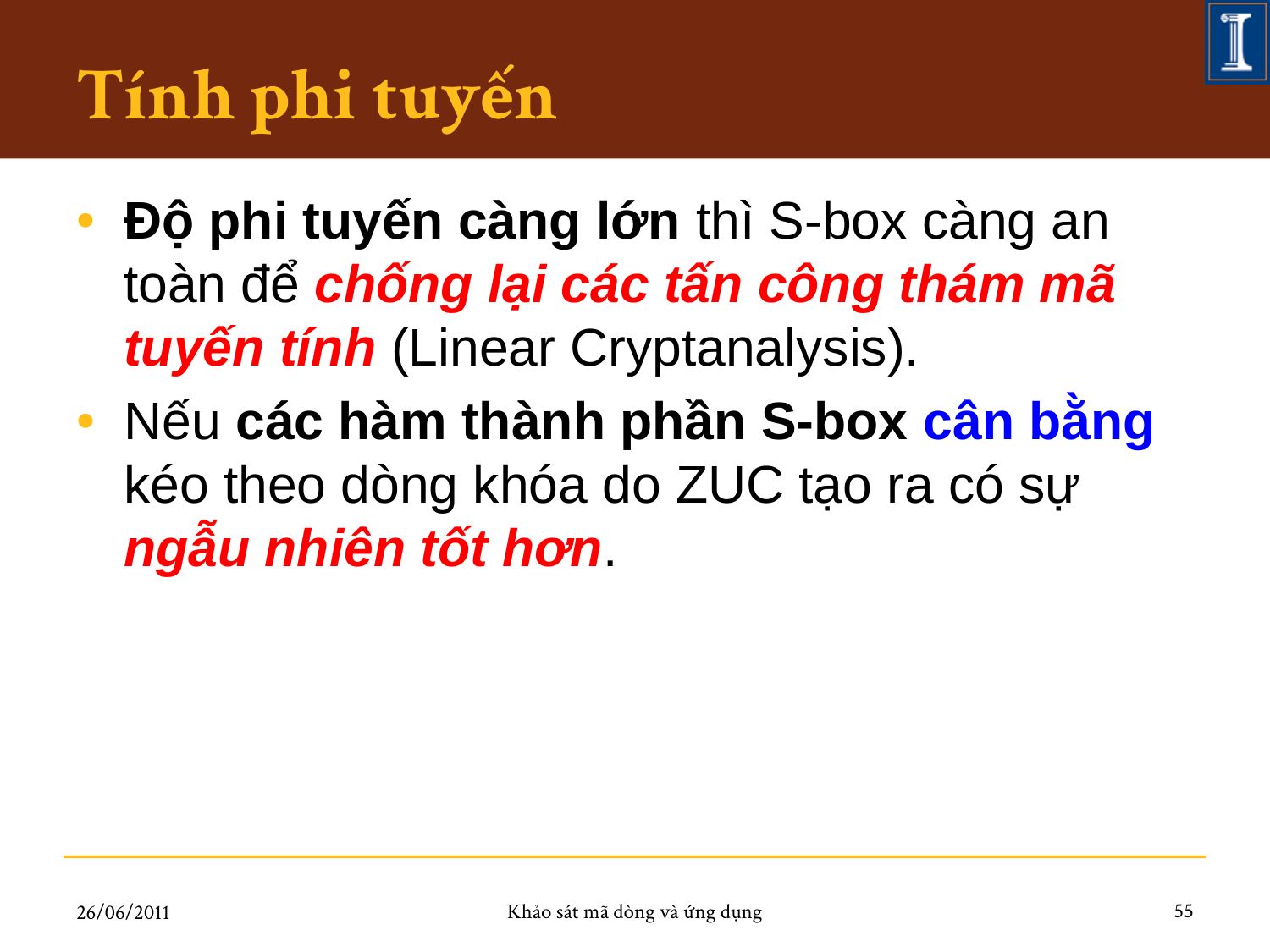

# Tính phi tuyến
Độ phi tuyến càng lớn thì S-box càng an toàn để chống lại các tấn công thám mã tuyến tính (Linear Cryptanalysis).
Nếu các hàm thành phần S-box cân bằng kéo theo dòng khóa do ZUC tạo ra có sự ngẫu nhiên tốt hơn.
26/06/2011
55
Khảo sát mã dòng và ứng dụng